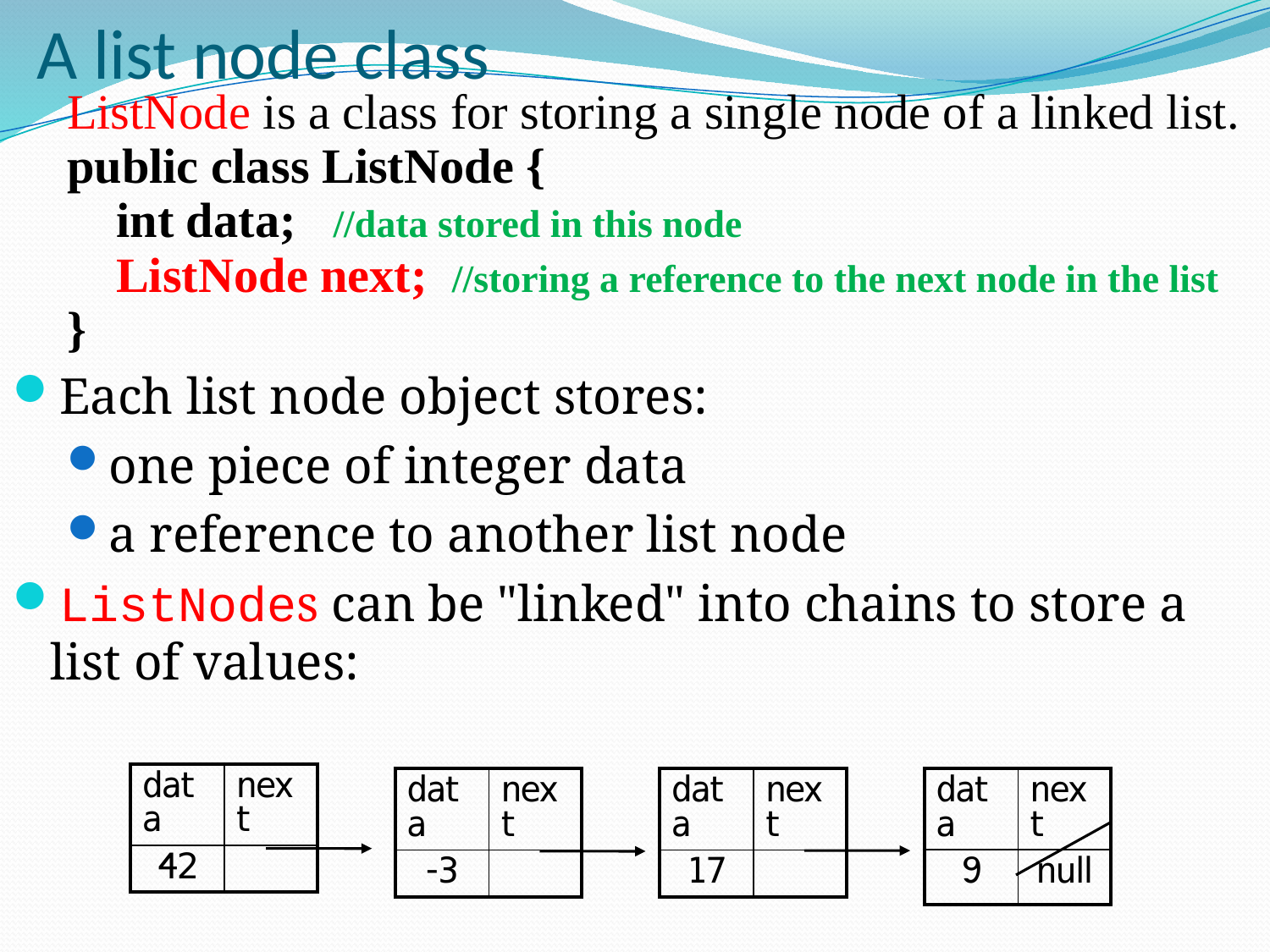

# A list node class
ListNode is a class for storing a single node of a linked list.
public class ListNode {
    int data;   //data stored in this node
    ListNode next;  //storing a reference to the next node in the list
}
Each list node object stores:
one piece of integer data
a reference to another list node
ListNodes can be "linked" into chains to store a list of values:
| data | next |
| --- | --- |
| 42 |  |
| data | next |
| --- | --- |
| -3 |  |
| data | next |
| --- | --- |
| 17 |  |
| data | next |
| --- | --- |
| 9 | null |